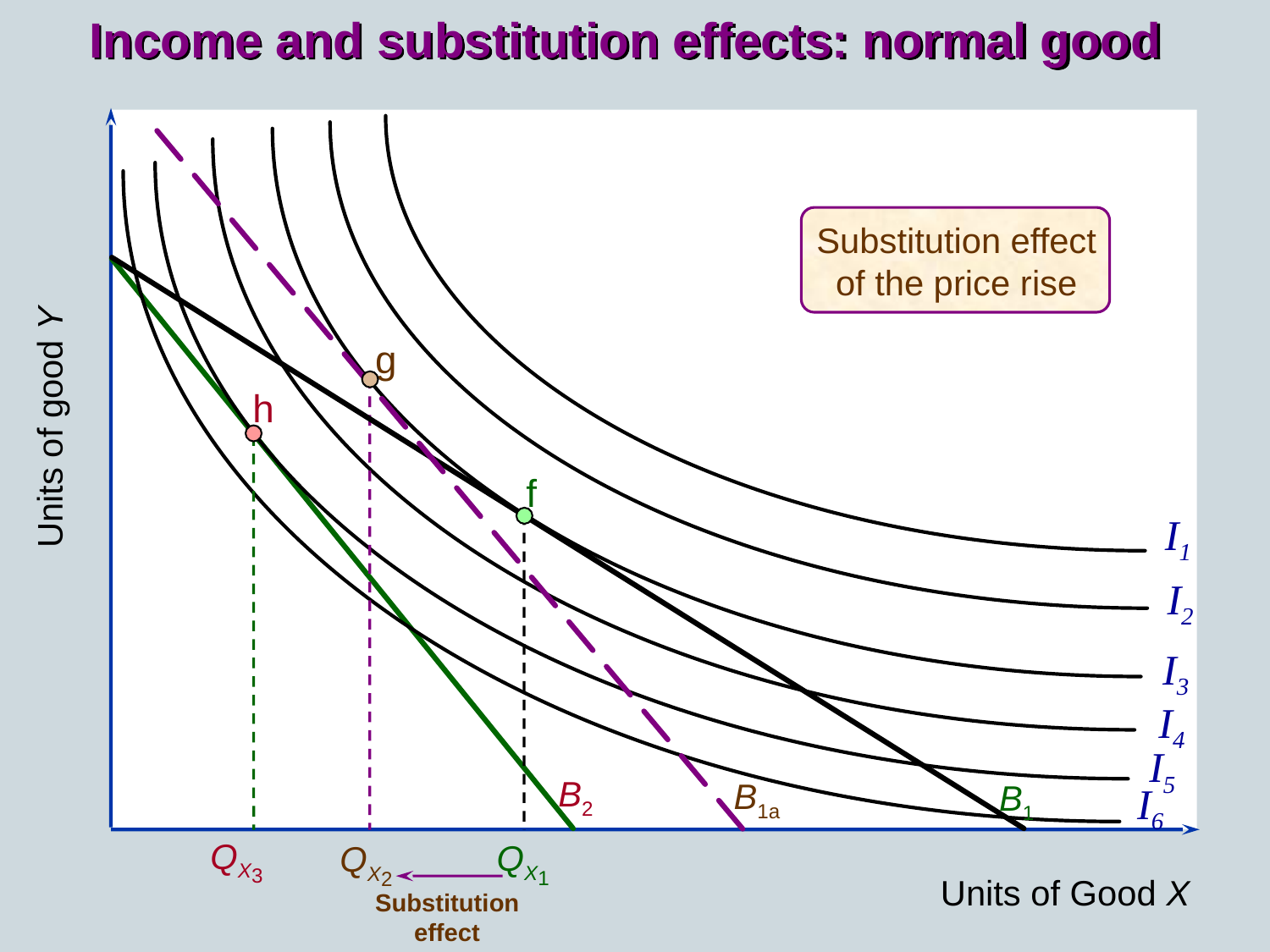

Income and substitution effects: normal good

B1a

Substitution effect
of the price rise

g

h

Units of good Y

f
I1

I2
I3
I4
I5
B2
B1
I6
QX3

QX1
QX2

Units of Good X

Substitution
effect